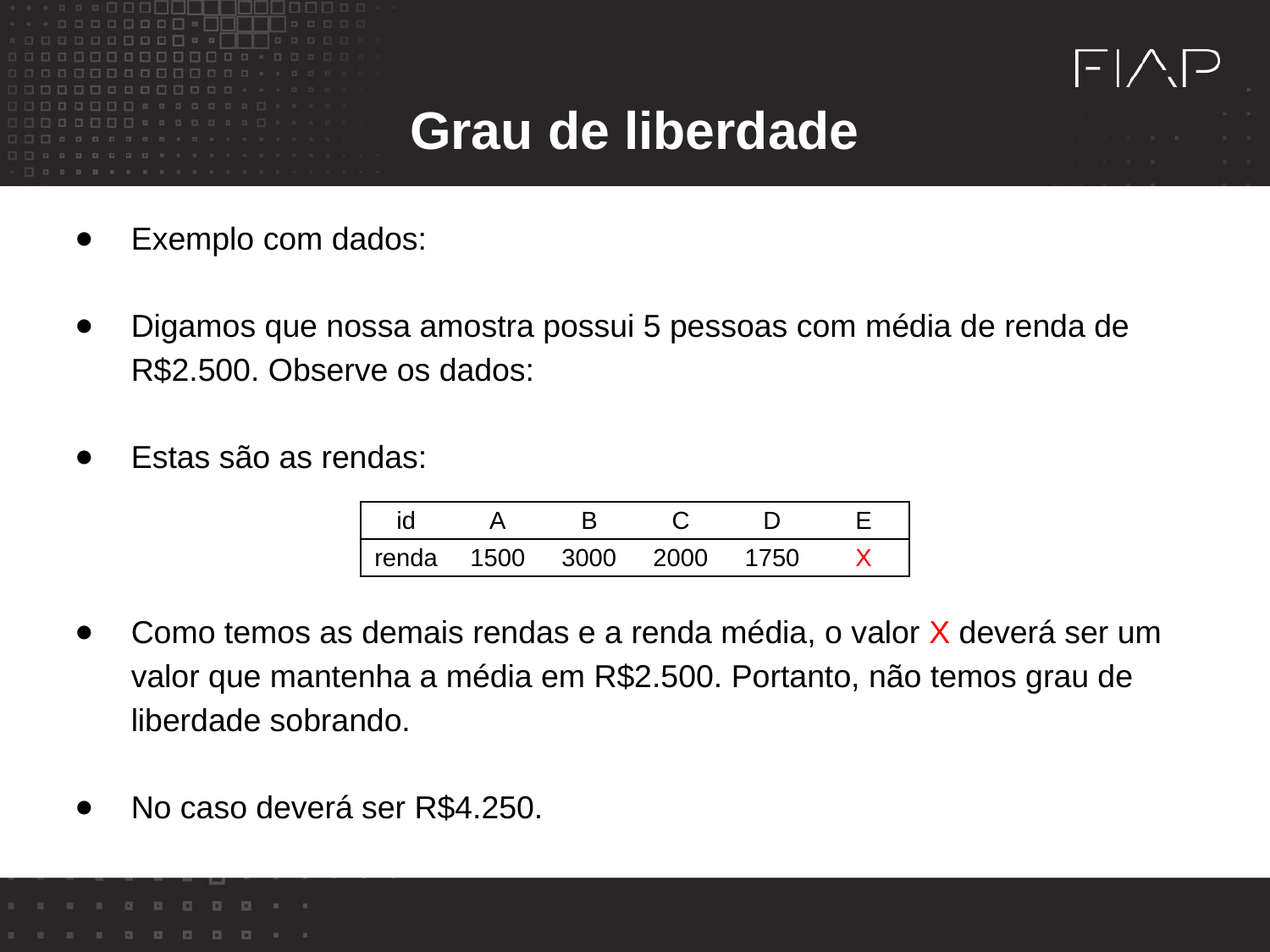

Grau de liberdade
Exemplo com dados:

Digamos que nossa amostra possui 5 pessoas com média de renda de R$2.500. Observe os dados:

Estas são as rendas:

Como temos as demais rendas e a renda média, o valor X deverá ser um valor que mantenha a média em R$2.500. Portanto, não temos grau de liberdade sobrando.

No caso deverá ser R$4.250.

| id | A | B | C | D | E |
| --- | --- | --- | --- | --- | --- |
| renda | 1500 | 3000 | 2000 | 1750 | X |